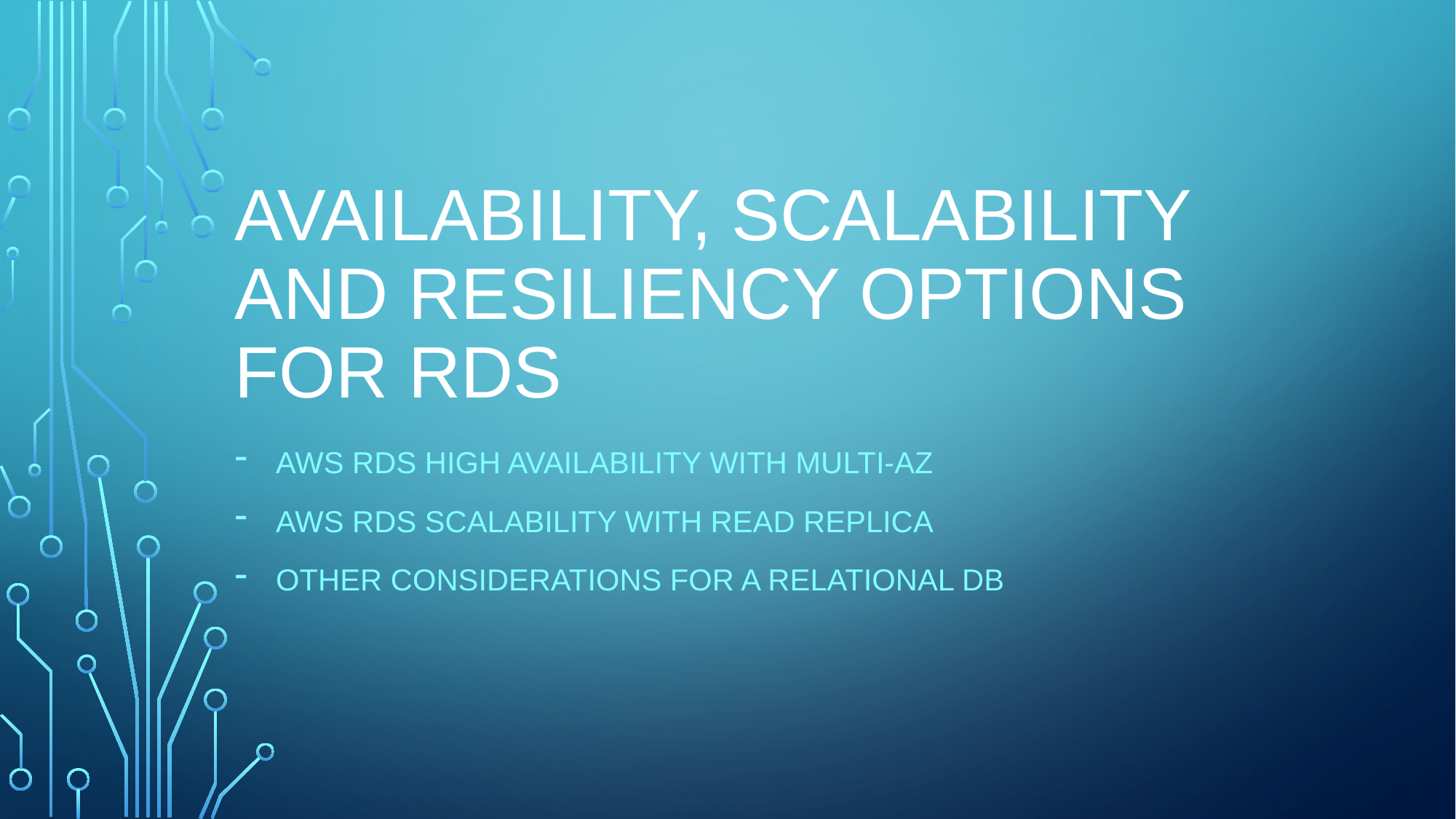

# Availability, scalability and Resiliency options for RDS
Aws RDS High Availability with multi-AZ
AWS RDS scalability with read replica
Other Considerations for a relational DB